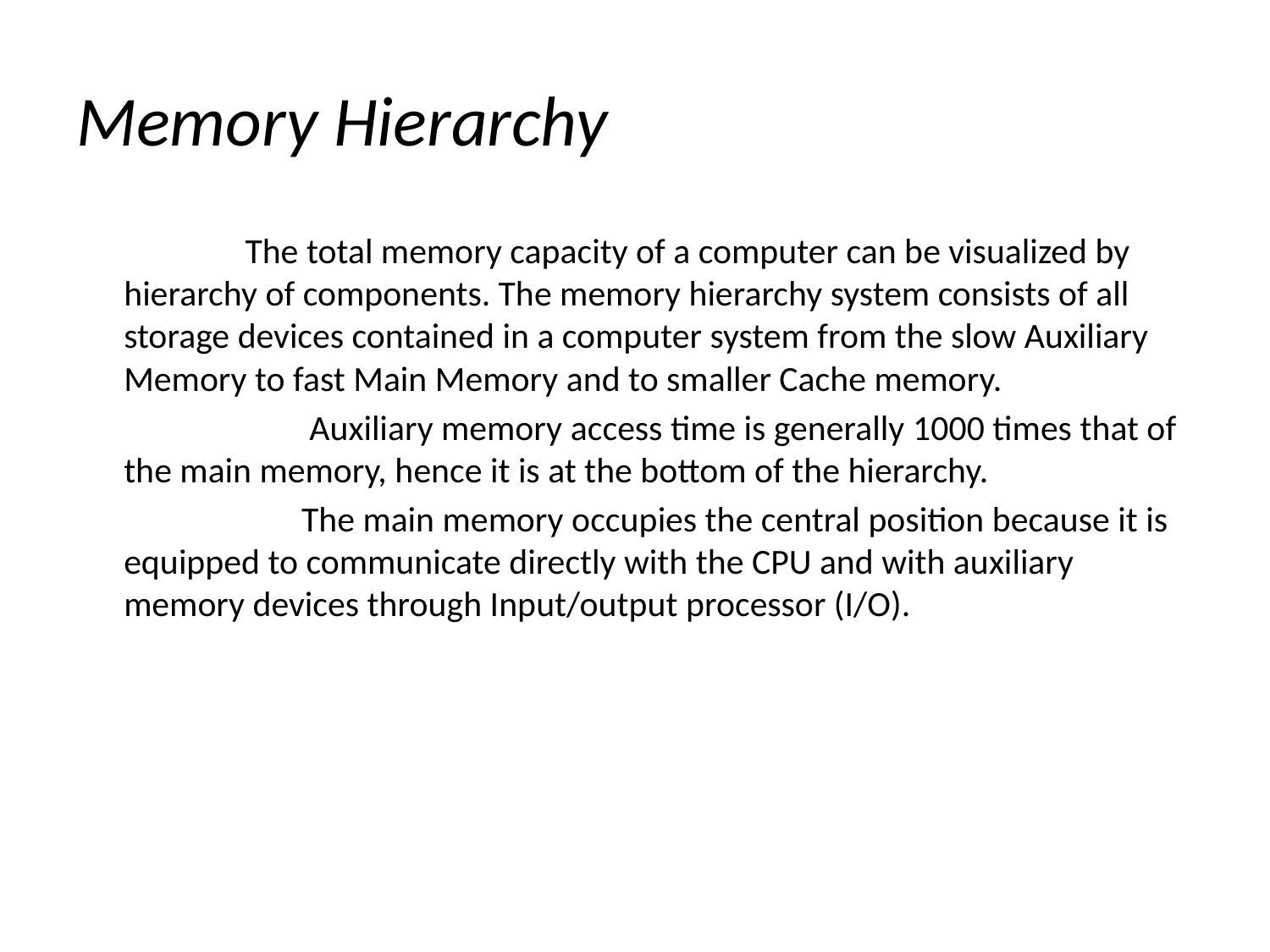

# Memory Hierarchy
                     The total memory capacity of a computer can be visualized by hierarchy of components. The memory hierarchy system consists of all storage devices contained in a computer system from the slow Auxiliary Memory to fast Main Memory and to smaller Cache memory.
                             Auxiliary memory access time is generally 1000 times that of the main memory, hence it is at the bottom of the hierarchy.
                            The main memory occupies the central position because it is equipped to communicate directly with the CPU and with auxiliary memory devices through Input/output processor (I/O).